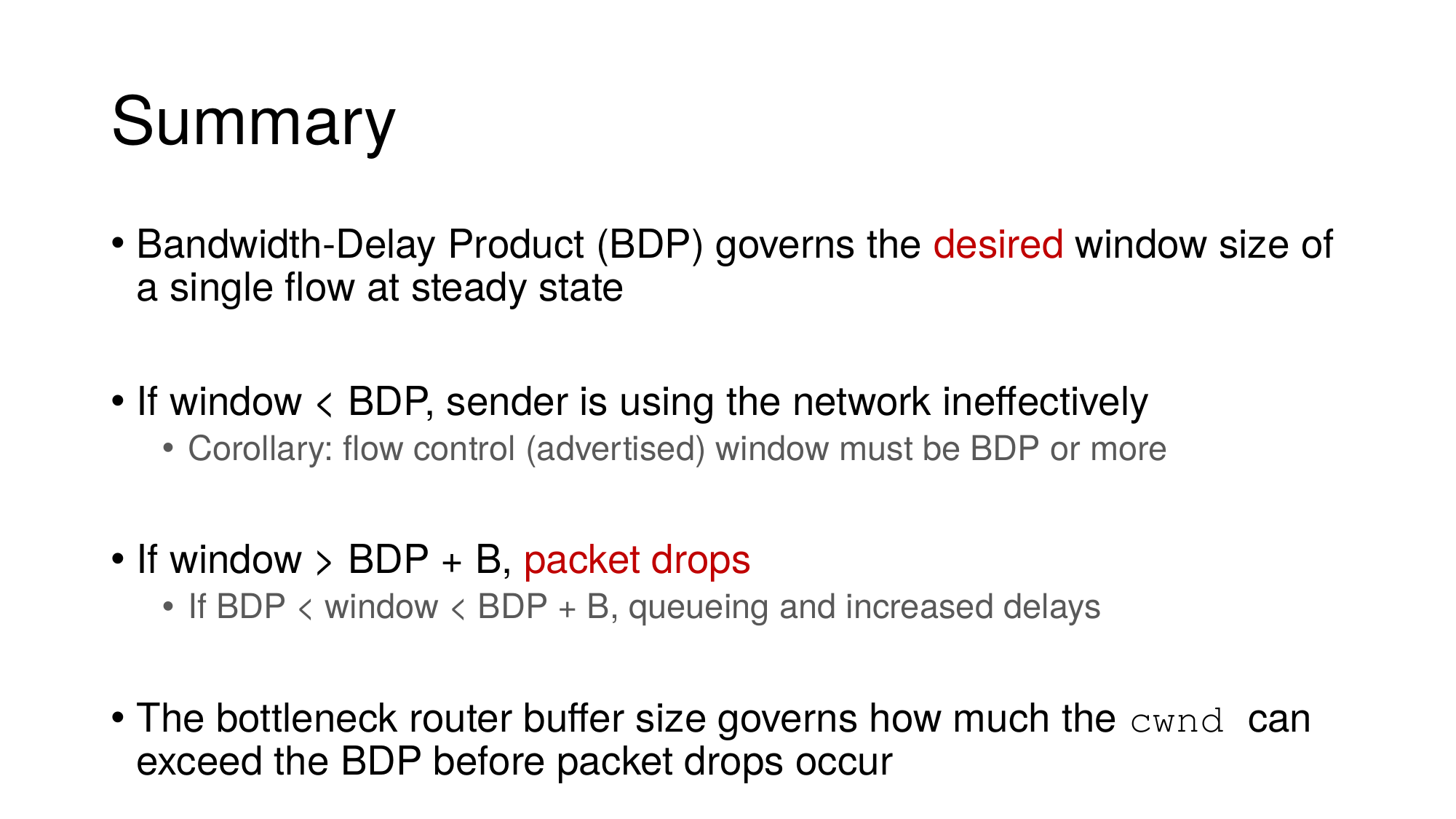

# Summary
Bandwidth-Delay Product (BDP) governs the desired window size of a single flow at steady state

If window < BDP, sender is using the network ineffectively
Corollary: flow control (advertised) window must be BDP or more

If window > BDP + B, packet drops
If BDP < window < BDP + B, queueing and increased delays

The bottleneck router buffer size governs how much the cwnd can exceed the BDP before packet drops occur